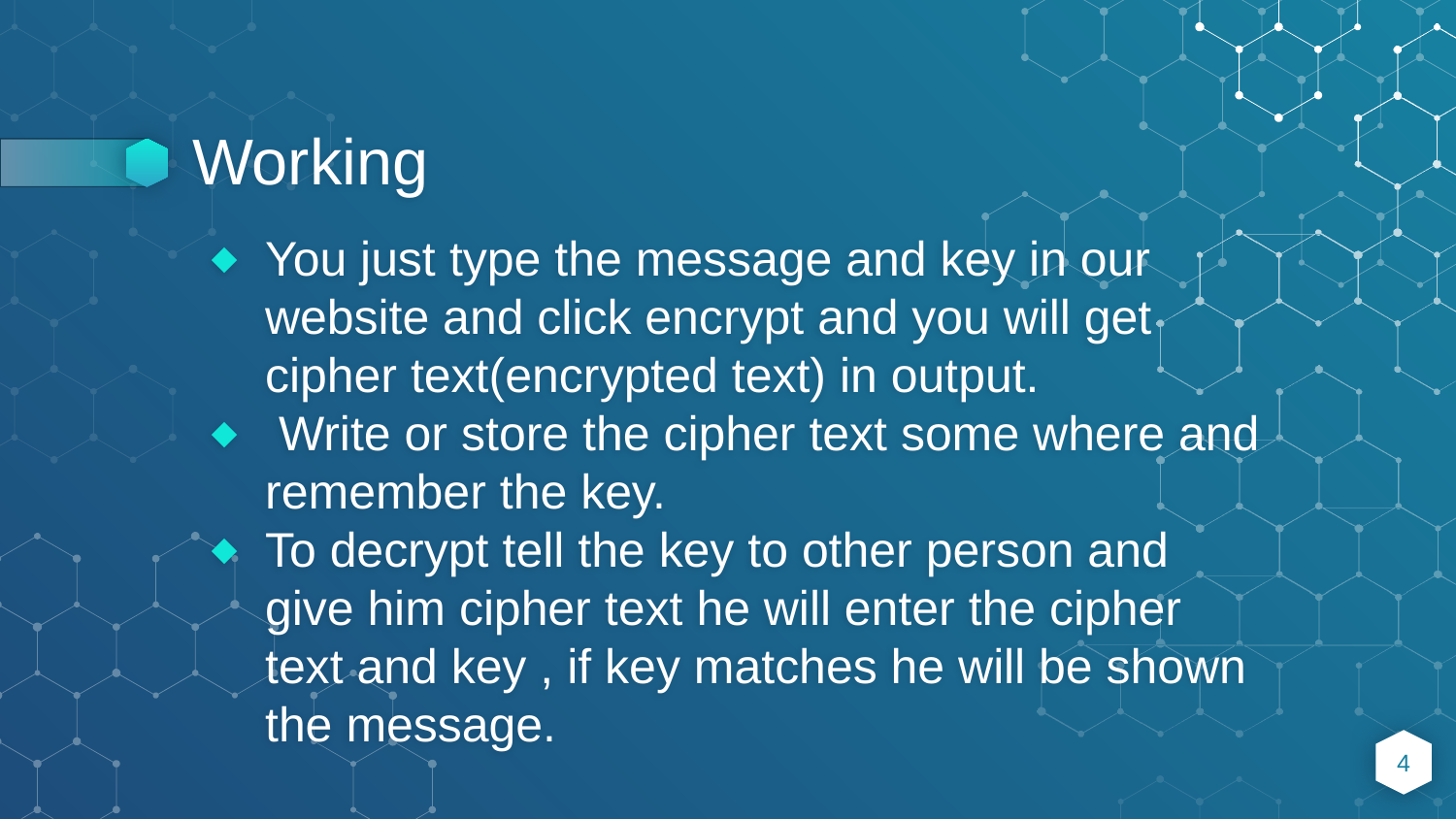

# Working
You just type the message and key in our website and click encrypt and you will get cipher text(encrypted text) in output.
 Write or store the cipher text some where and remember the key.
To decrypt tell the key to other person and give him cipher text he will enter the cipher text and key , if key matches he will be shown the message.
4